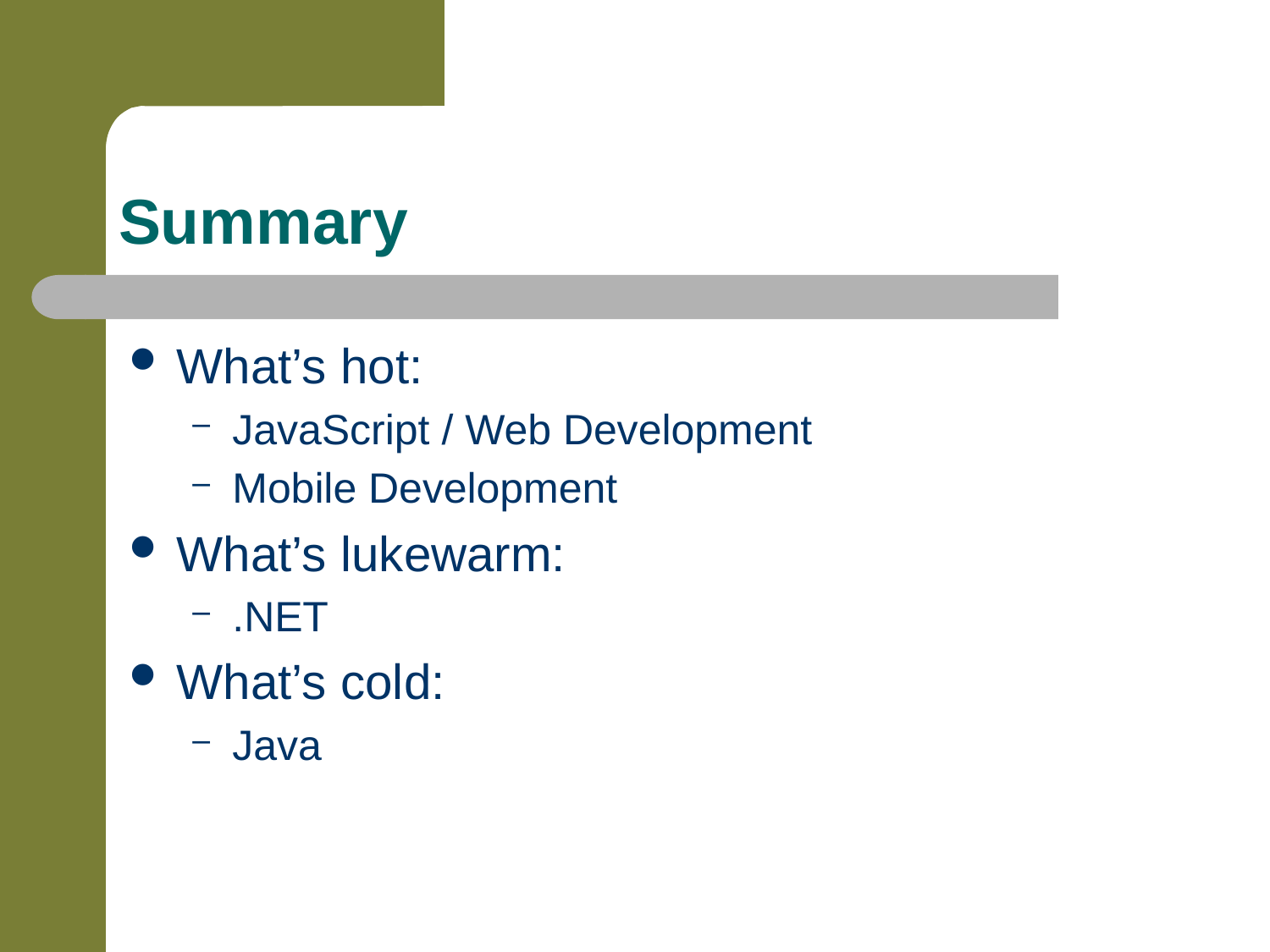

# Summary
What’s hot:
JavaScript / Web Development
Mobile Development
What’s lukewarm:
.NET
What’s cold:
Java